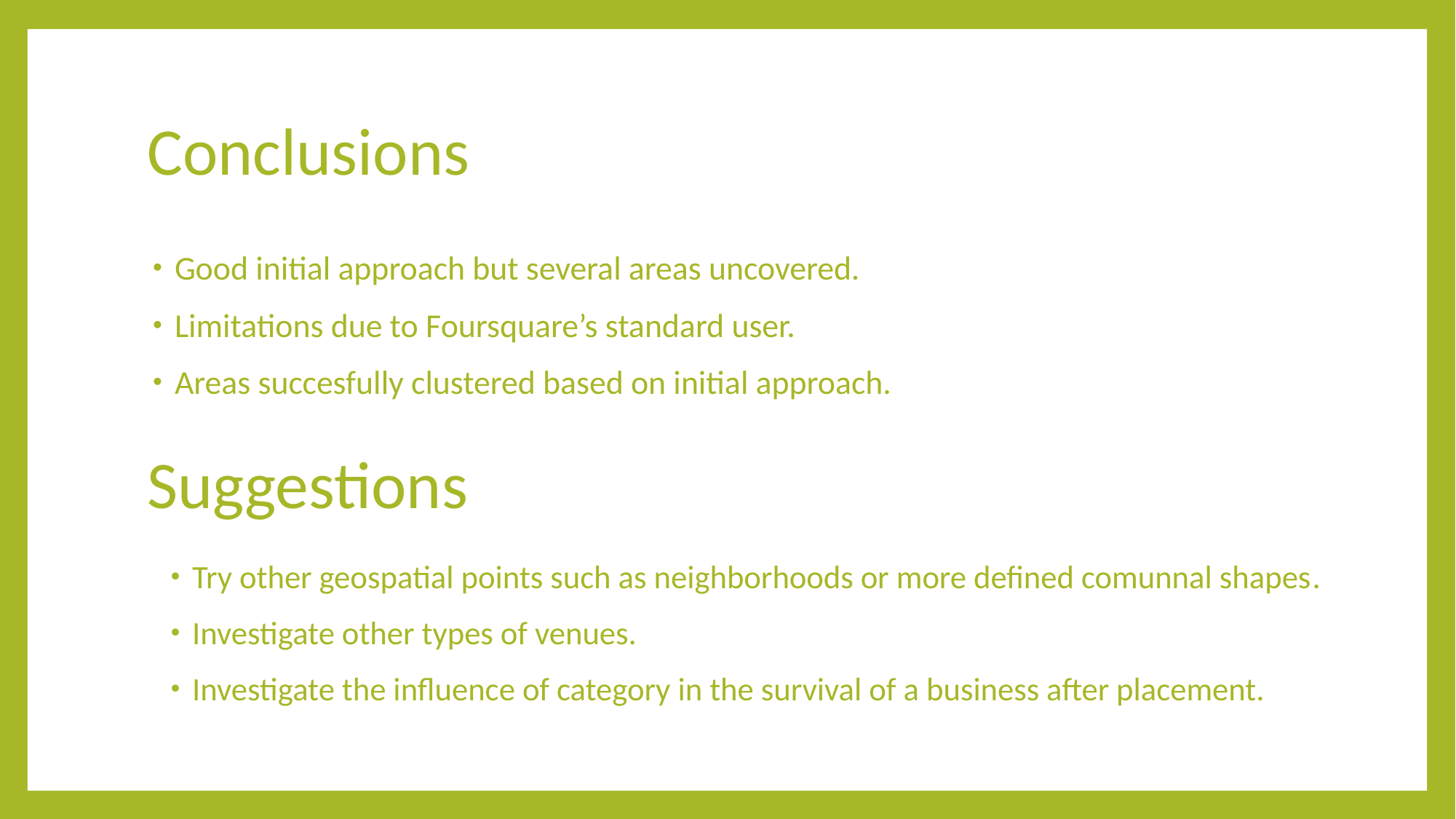

# Conclusions
Good initial approach but several areas uncovered.
Limitations due to Foursquare’s standard user.
Areas succesfully clustered based on initial approach.
Suggestions
Try other geospatial points such as neighborhoods or more defined comunnal shapes.
Investigate other types of venues.
Investigate the influence of category in the survival of a business after placement.